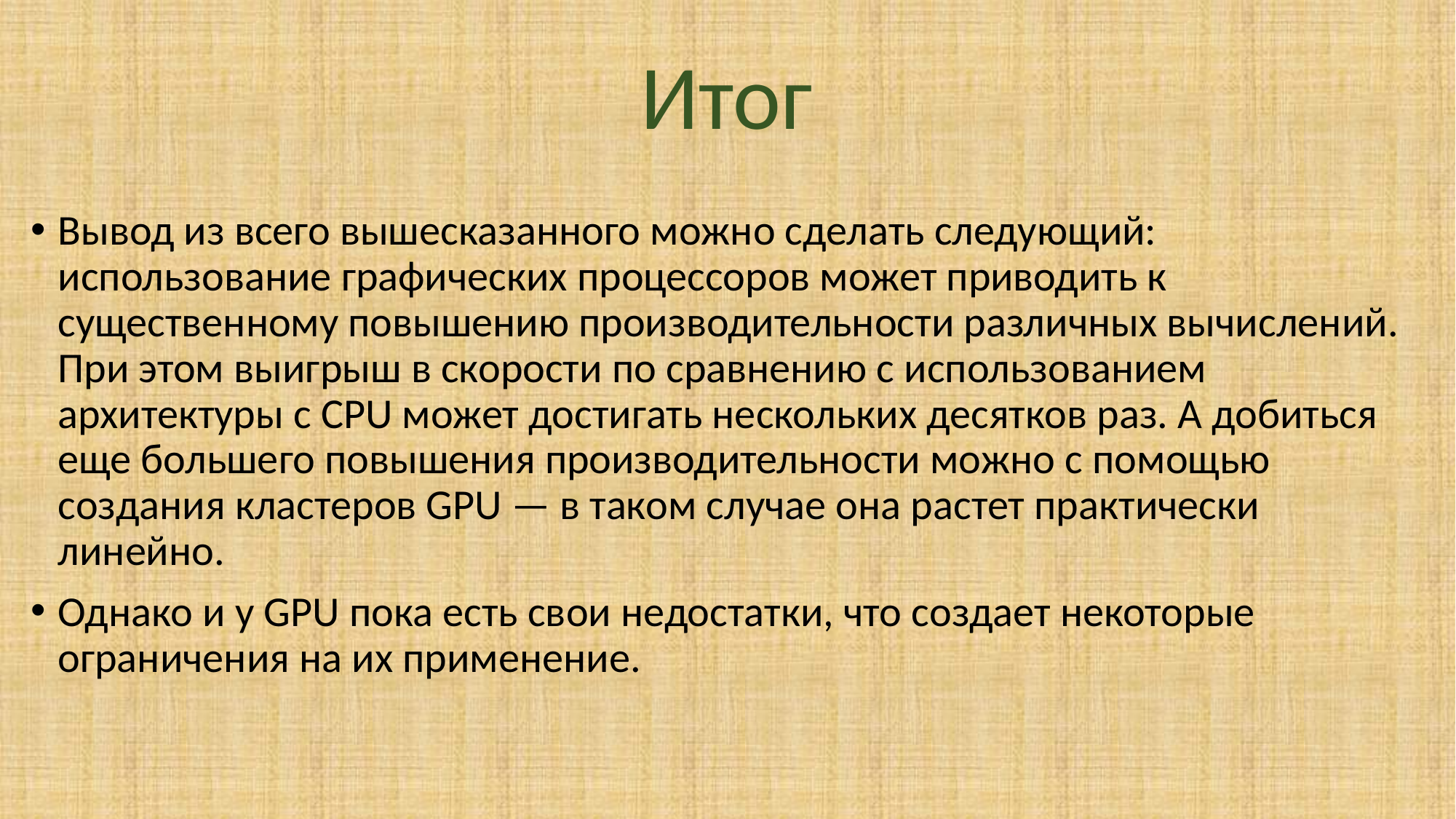

# Итог
Вывод из всего вышесказанного можно сделать следующий: использование графических процессоров может приводить к существенному повышению производительности различных вычислений. При этом выигрыш в скорости по сравнению с использованием архитектуры с CPU может достигать нескольких десятков раз. А добиться еще большего повышения производительности можно с помощью создания кластеров GPU — в таком случае она растет практически линейно.
Однако и у GPU пока есть свои недостатки, что создает некоторые ограничения на их применение.